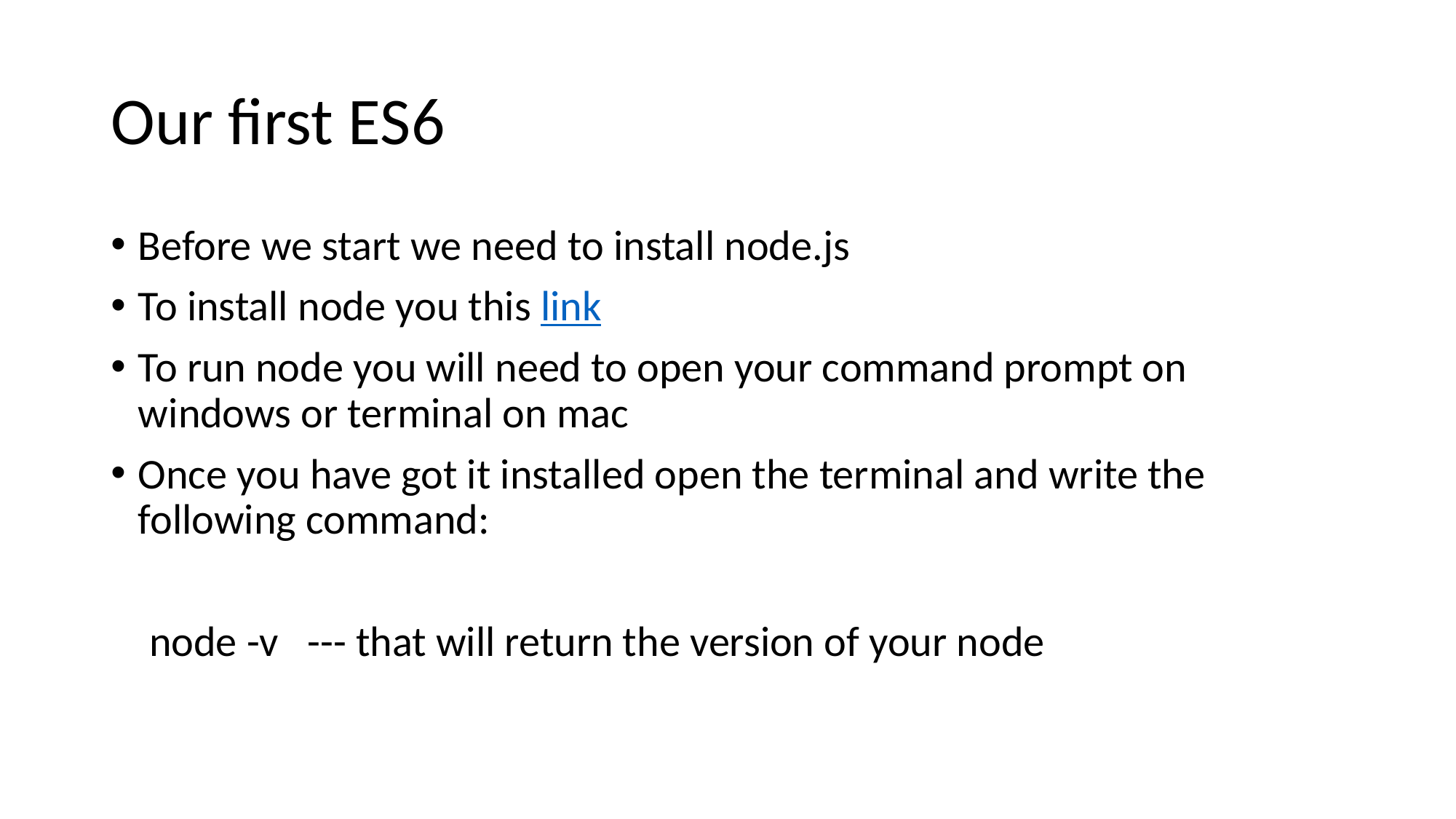

# Our first ES6
Before we start we need to install node.js
To install node you this link
To run node you will need to open your command prompt on windows or terminal on mac
Once you have got it installed open the terminal and write the following command:

    node -v   --- that will return the version of your node